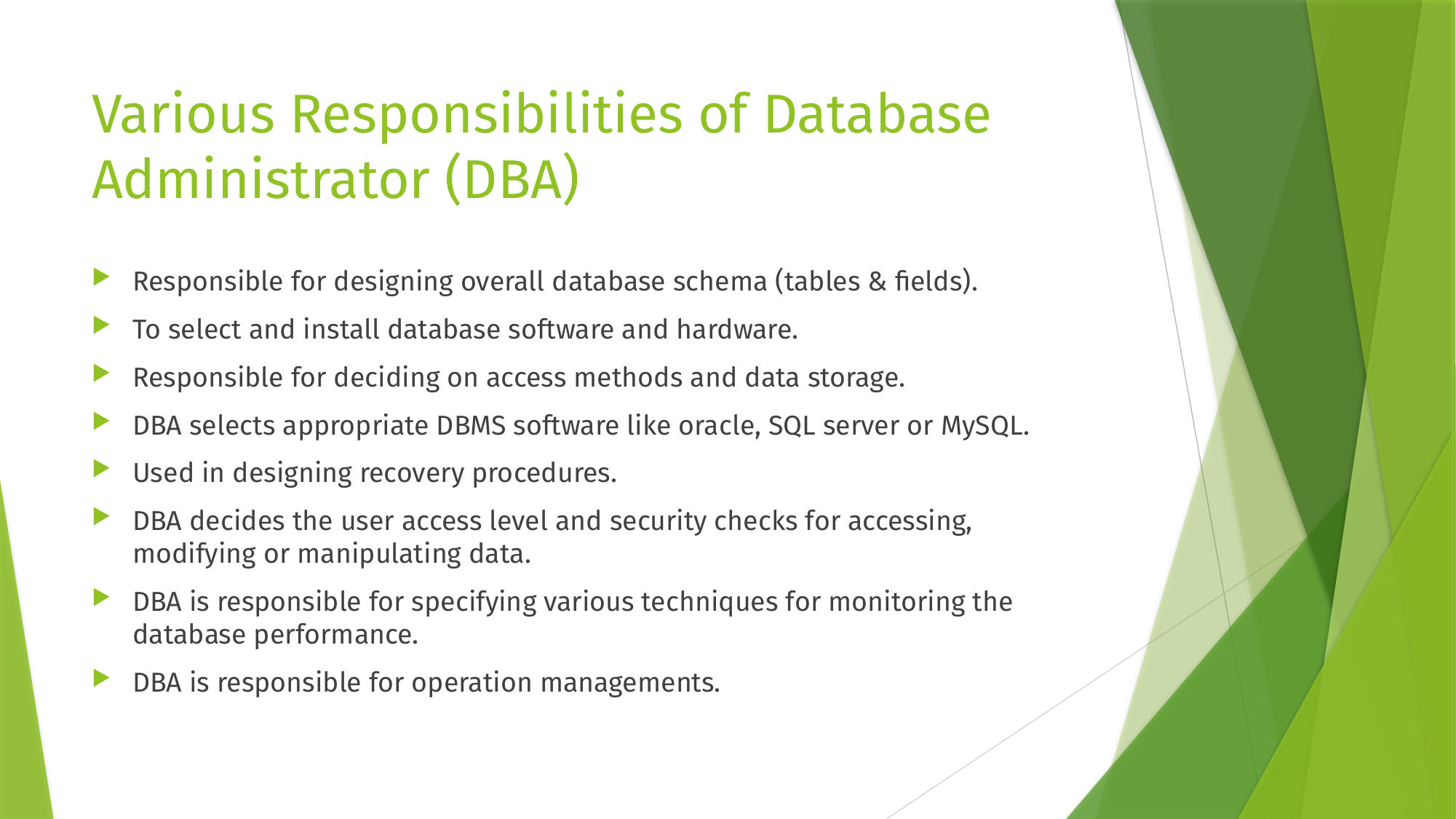

# Various Responsibilities of Database Administrator (DBA)
Responsible for designing overall database schema (tables & fields).
To select and install database software and hardware.
Responsible for deciding on access methods and data storage.
DBA selects appropriate DBMS software like oracle, SQL server or MySQL.
Used in designing recovery procedures.
DBA decides the user access level and security checks for accessing, modifying or manipulating data.
DBA is responsible for specifying various techniques for monitoring the database performance.
DBA is responsible for operation managements.